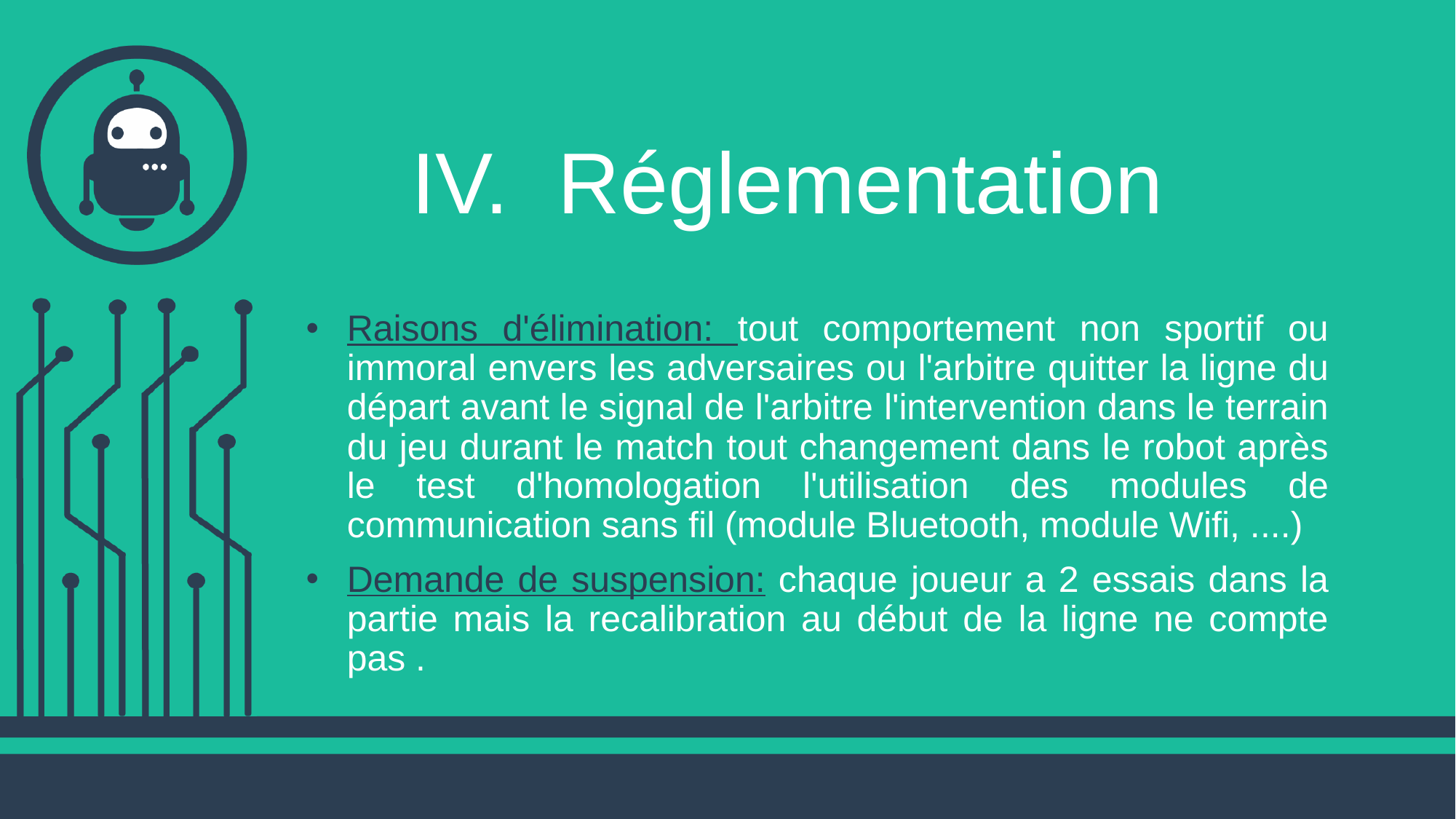

Réglementation
Raisons d'élimination: ­tout comportement non sportif ou immoral envers les adversaires ou l'arbitre ­quitter la ligne du départ avant le signal de l'arbitre ­l'intervention dans le terrain du jeu durant le match ­tout changement dans le robot après le test d'homologation ­l'utilisation des modules de communication sans fil (module Bluetooth, module Wifi, ....)
Demande de suspension: chaque joueur a 2 essais dans la partie mais la recalibration au début de la ligne ne compte pas .